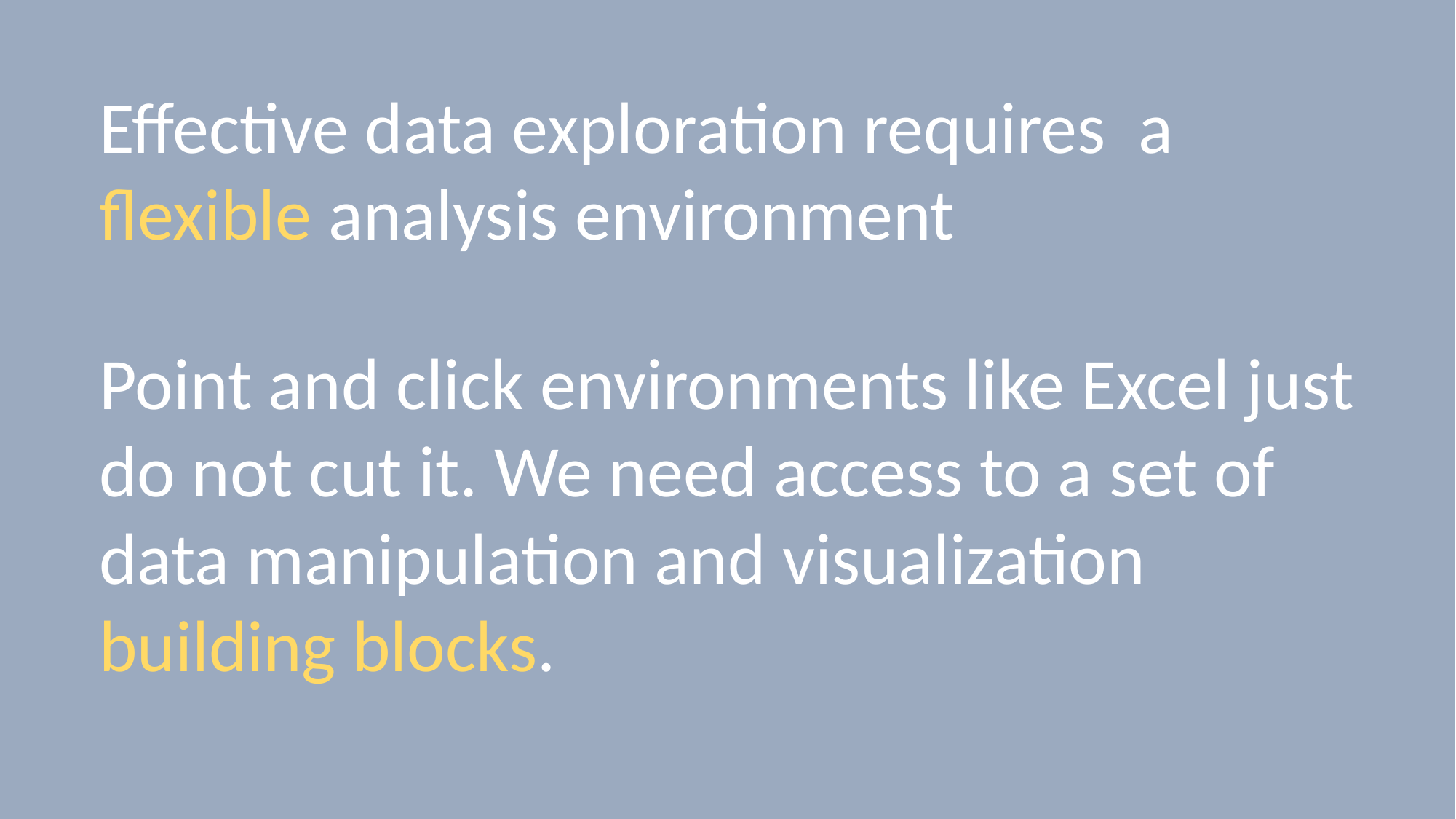

Effective data exploration requires  a flexible analysis environment
Point and click environments like Excel just do not cut it. We need access to a set of data manipulation and visualization building blocks.